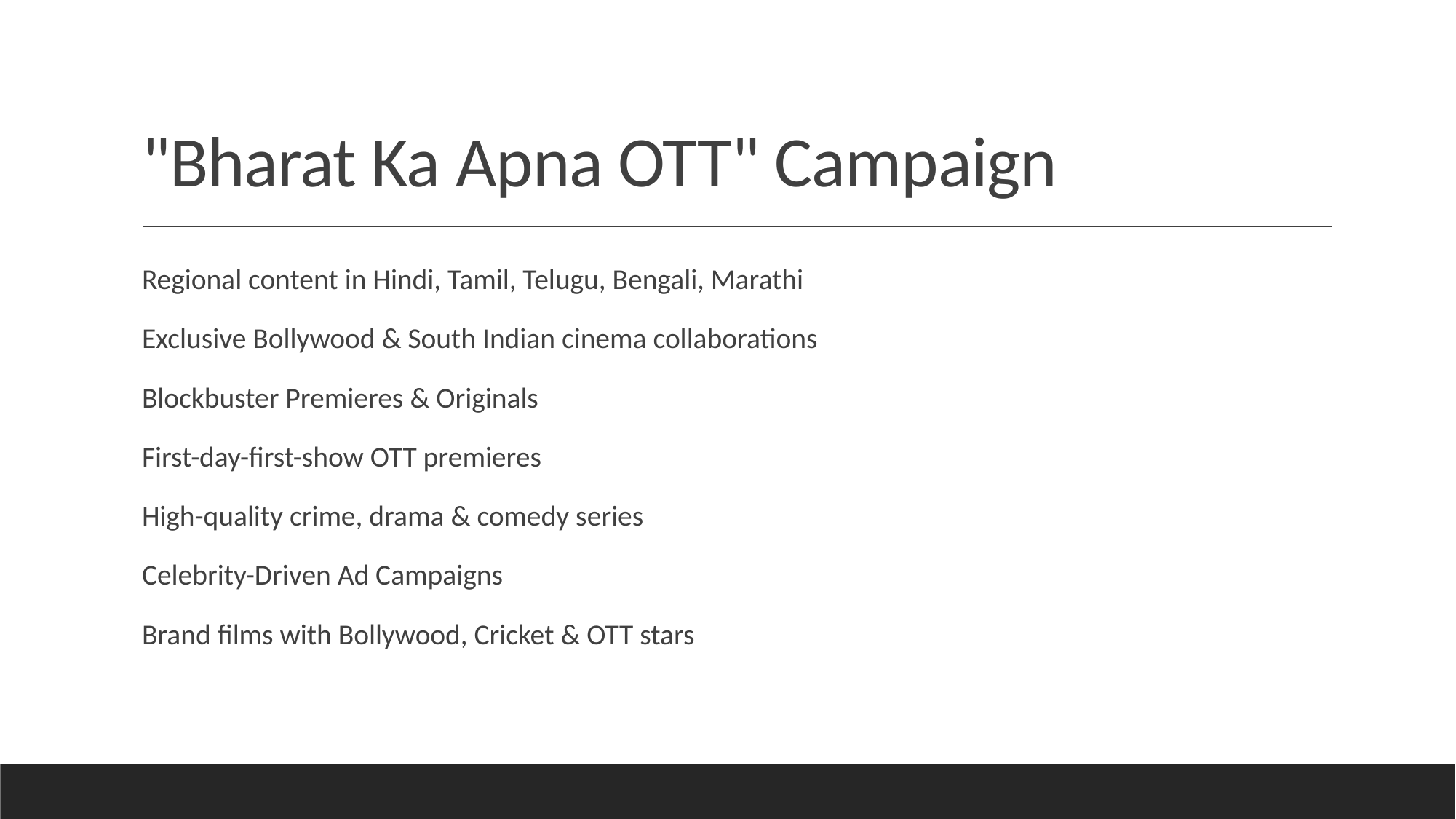

# "Bharat Ka Apna OTT" Campaign
Regional content in Hindi, Tamil, Telugu, Bengali, Marathi
Exclusive Bollywood & South Indian cinema collaborations
Blockbuster Premieres & Originals
First-day-first-show OTT premieres
High-quality crime, drama & comedy series
Celebrity-Driven Ad Campaigns
Brand films with Bollywood, Cricket & OTT stars